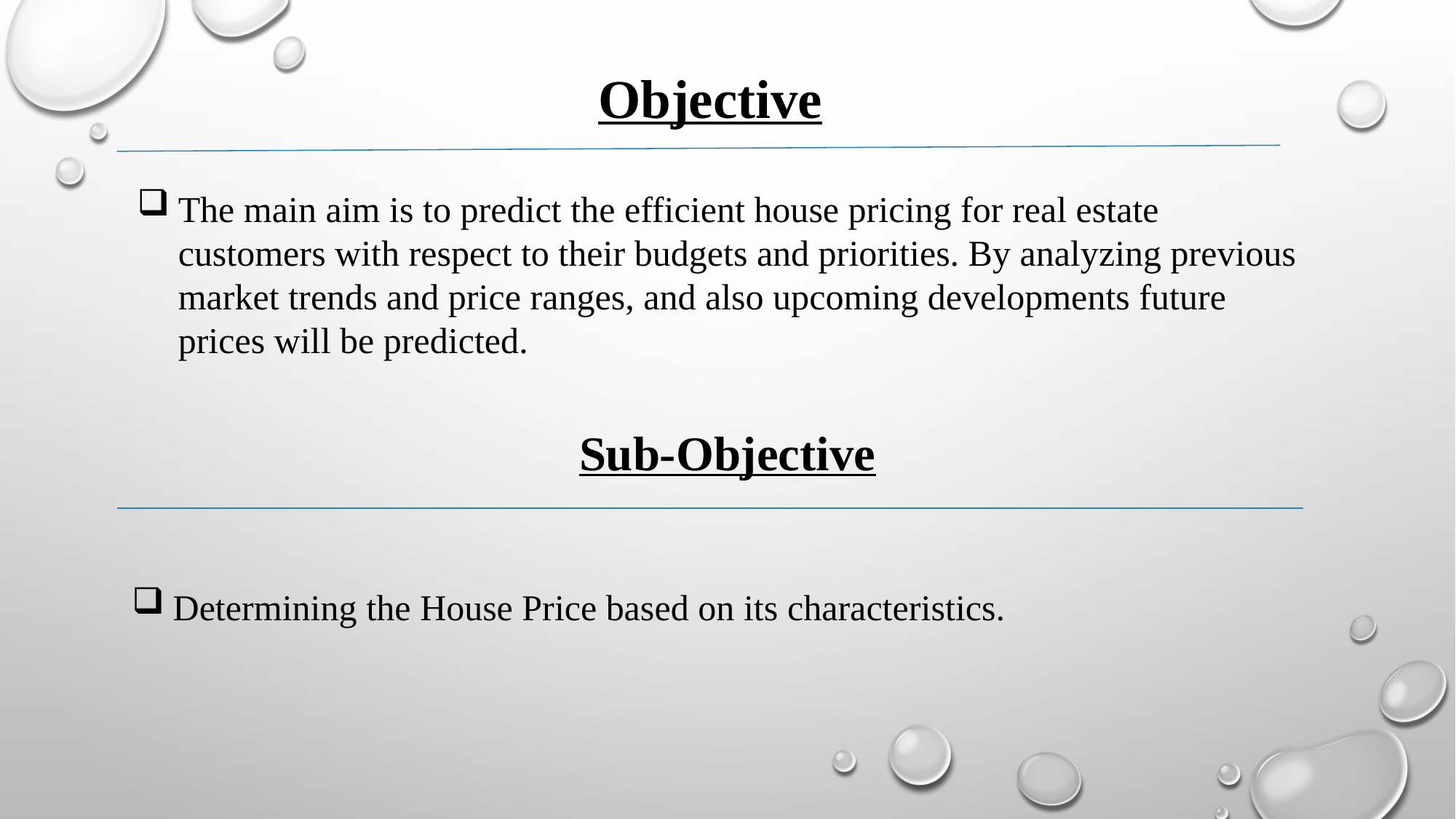

Objective
The main aim is to predict the efficient house pricing for real estate customers with respect to their budgets and priorities. By analyzing previous market trends and price ranges, and also upcoming developments future prices will be predicted.

Sub-Objective

Determining the House Price based on its characteristics.